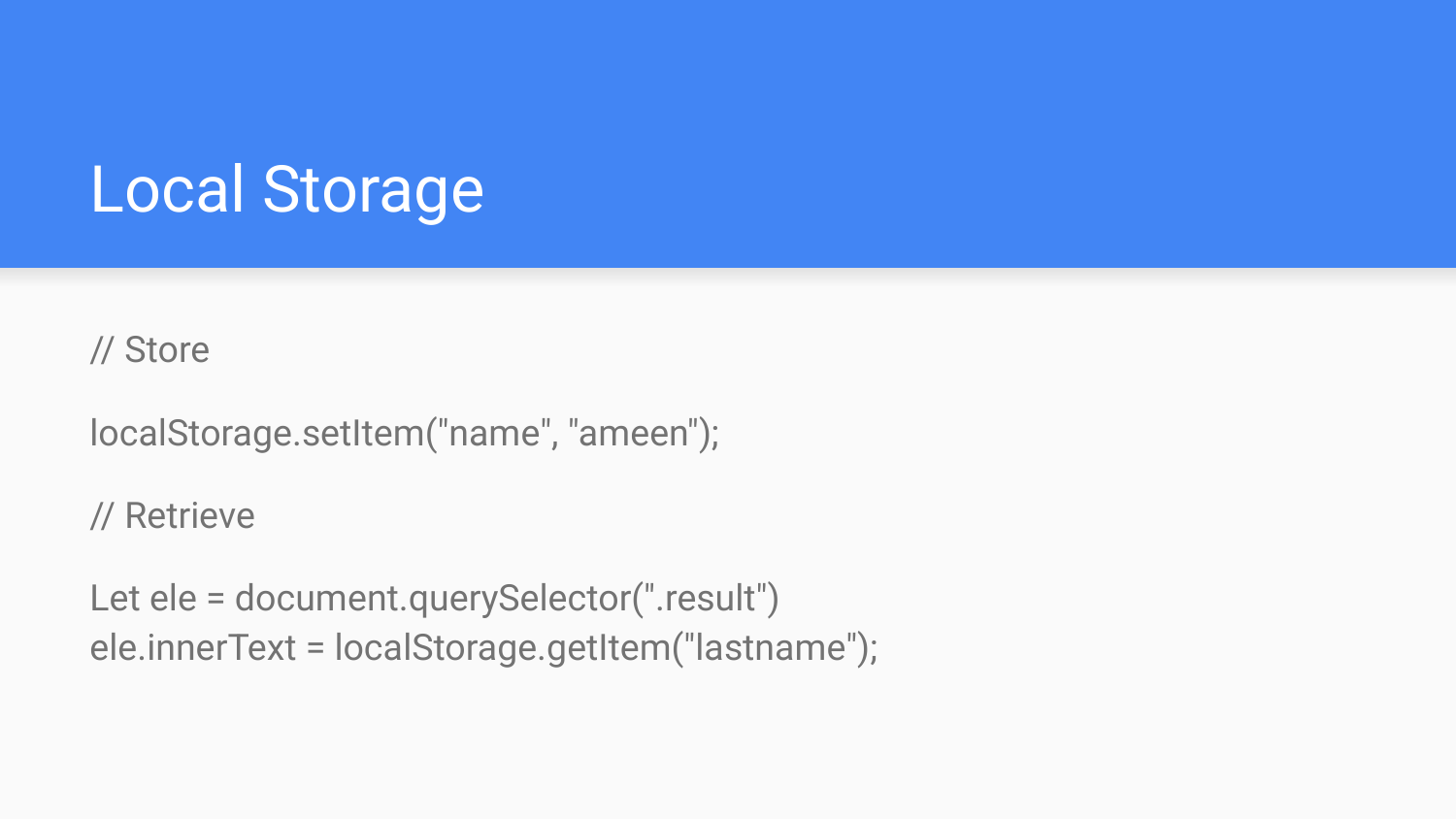

# Local Storage
// Store
localStorage.setItem("name", "ameen");
// Retrieve
Let ele = document.querySelector(".result")
ele.innerText = localStorage.getItem("lastname");